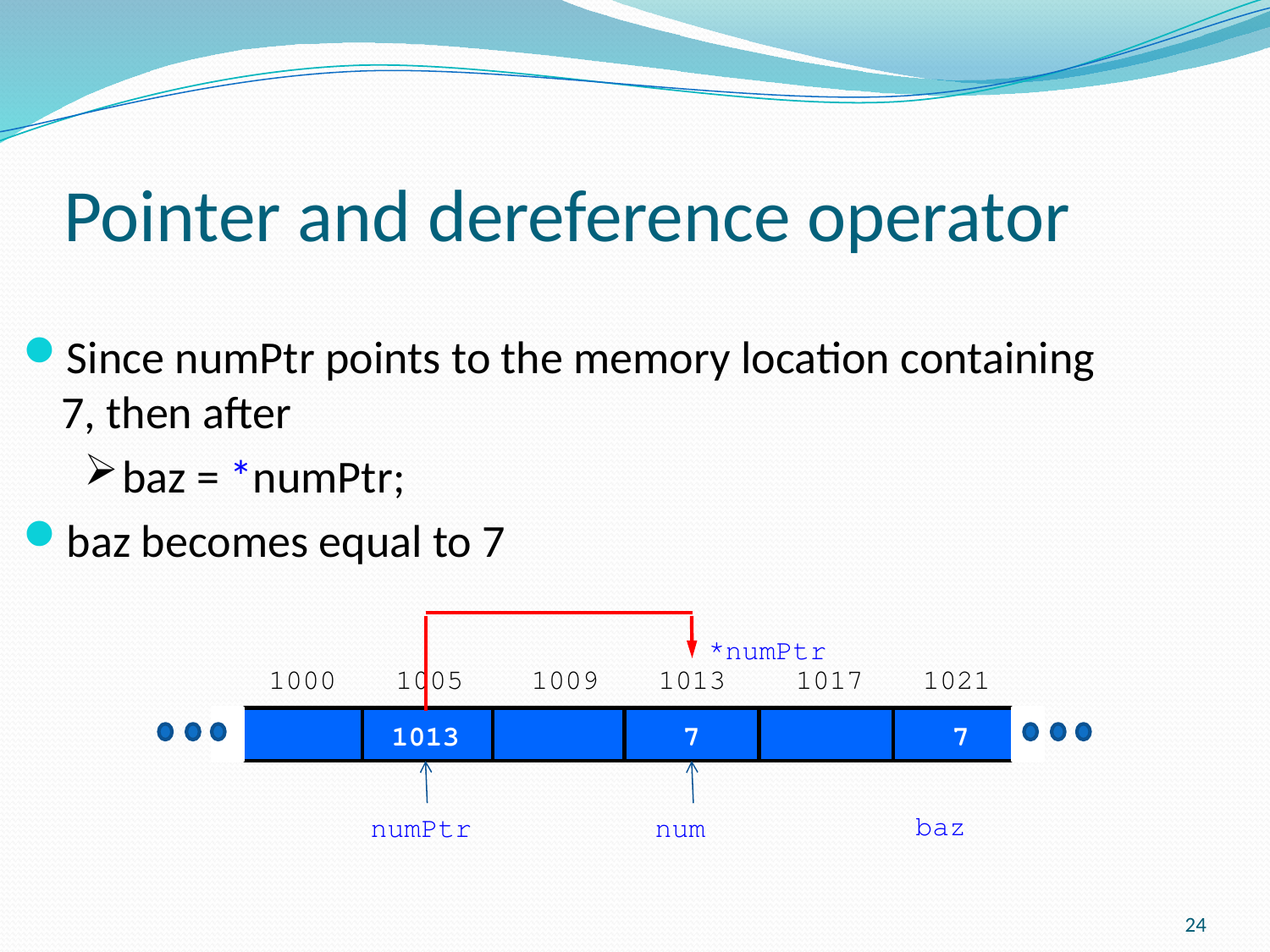

# Pointer and dereference operator
Since numPtr points to the memory location containing 7, then after
baz = *numPtr;
baz becomes equal to 7
*numPtr
1000
1005
1009
1013
1017
1021

1013

7

7

baz
numPtr
num
24